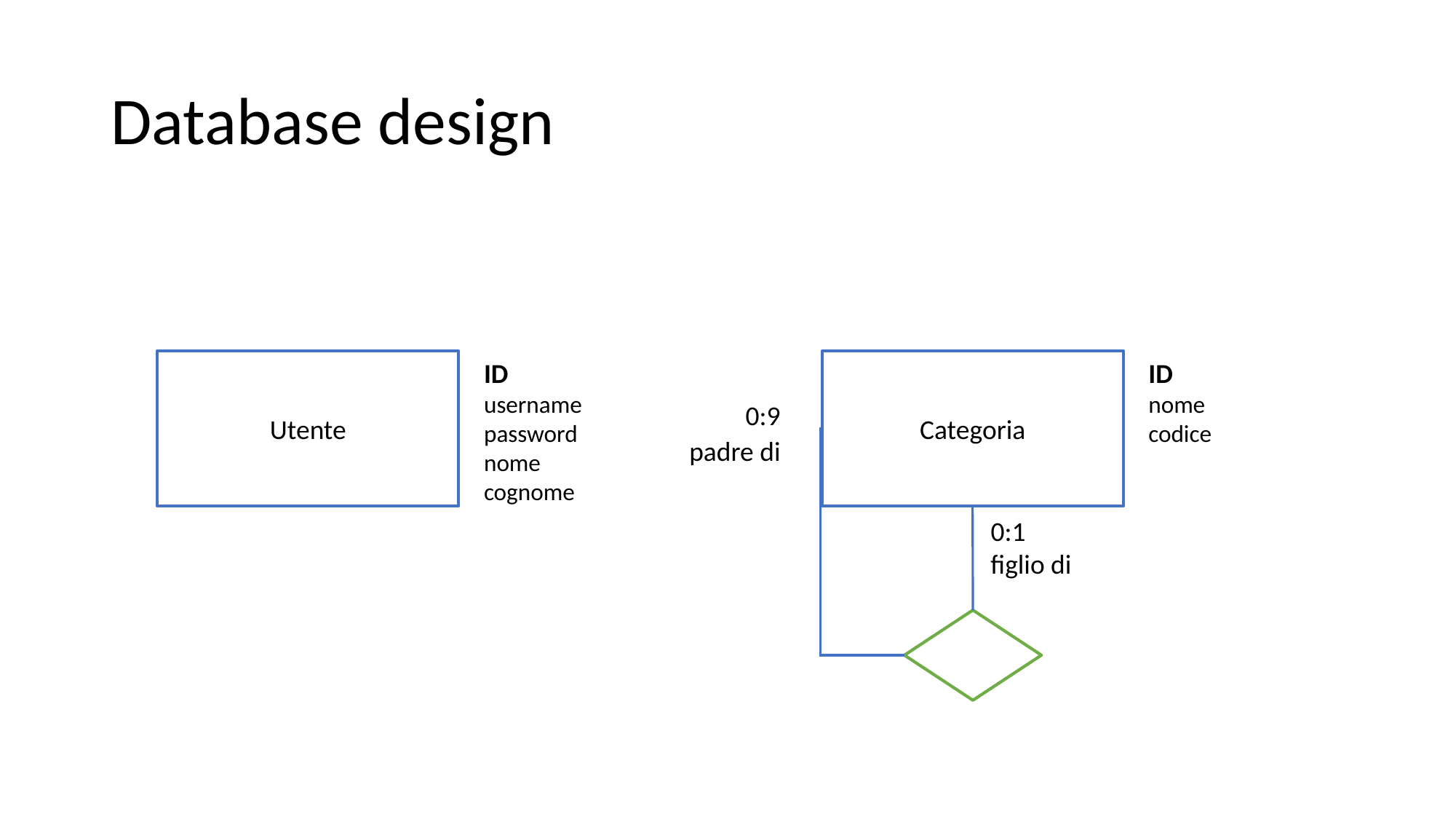

# Database design
Utente
ID
username
password
nome
cognome
Categoria
ID
nome
codice
0:9
padre di
0:1
figlio di